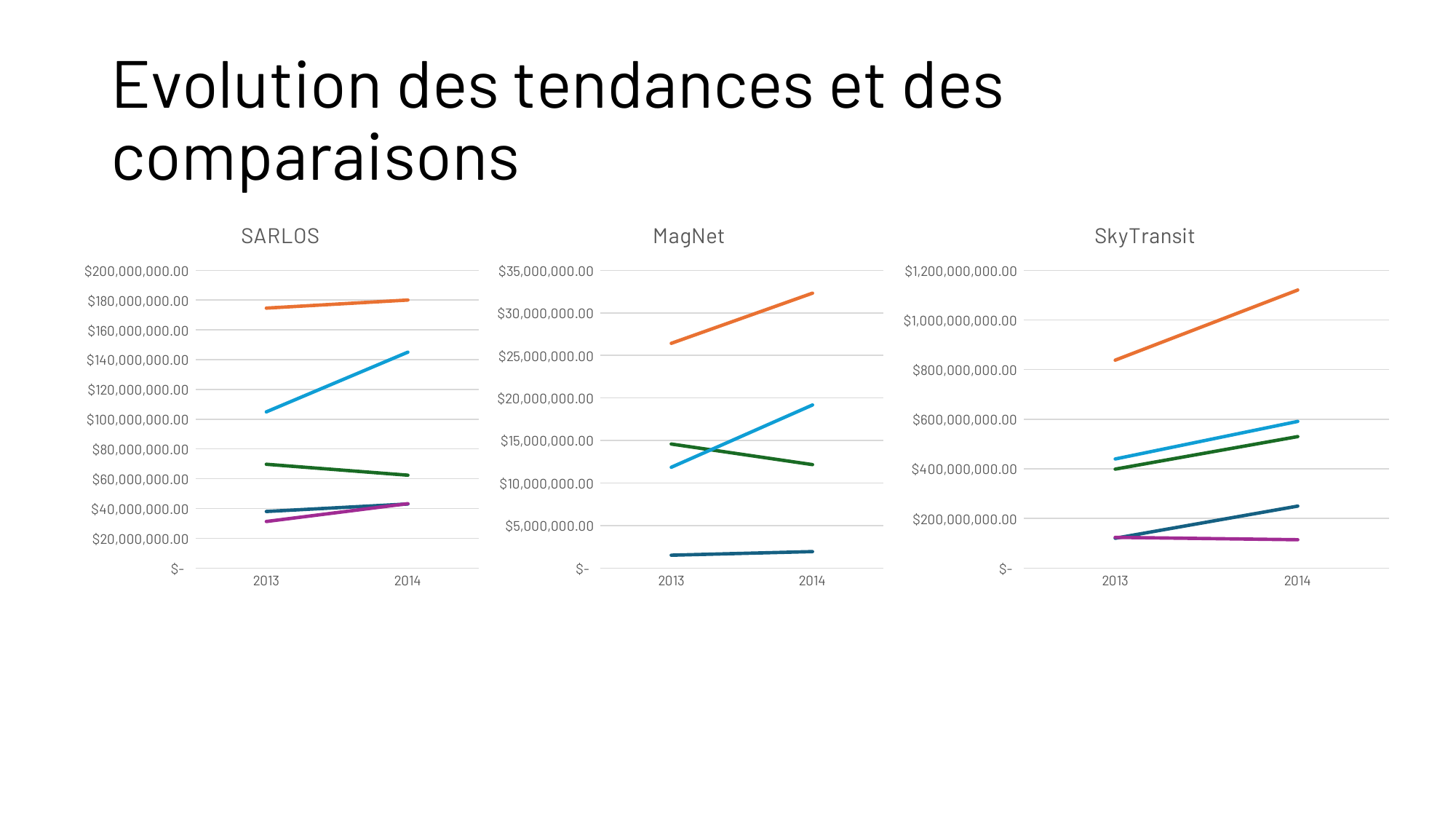

# Evolution des tendances et des comparaisons

### Chart: SARLOS

| Category | Encaisse finale | Actif total | Passif total | Capitaux Propres | Benefice net |
|---|---|---|---|---|---|
| 2013 | 38000000.0 | 174600000.0 | 69705000.0 | 104895000.0 | 31260000.0 |
| 2014 | 43000000.0 | 180040000.0 | 62345000.0 | 145025000.0 | 43230000.0 |

### Chart: MagNet

| Category | Encaisse finale | Actif total | Passif total | Capitaux Propres | Benefice net |
|---|---|---|---|---|---|
| 2013 | 1510000.0 | 26423000.0 | 14580000.0 | 11843000.0 | None |
| 2014 | 1931250.0 | 32319250.0 | 12158050.0 | 19167200.0 | 7294200.0 |

### Chart: SkyTransit

| Category | Encaisse finale | Actif total | Passif total | Capitaux Propres | Benefice net |
|---|---|---|---|---|---|
| 2013 | 120000000.0 | 838000000.0 | 398500000.0 | 439500000.0 | 123600000.0 |
| 2014 | 249500000.0 | 1120560000.0 | 529700000.0 | 590860000.0 | 114036000.0 |